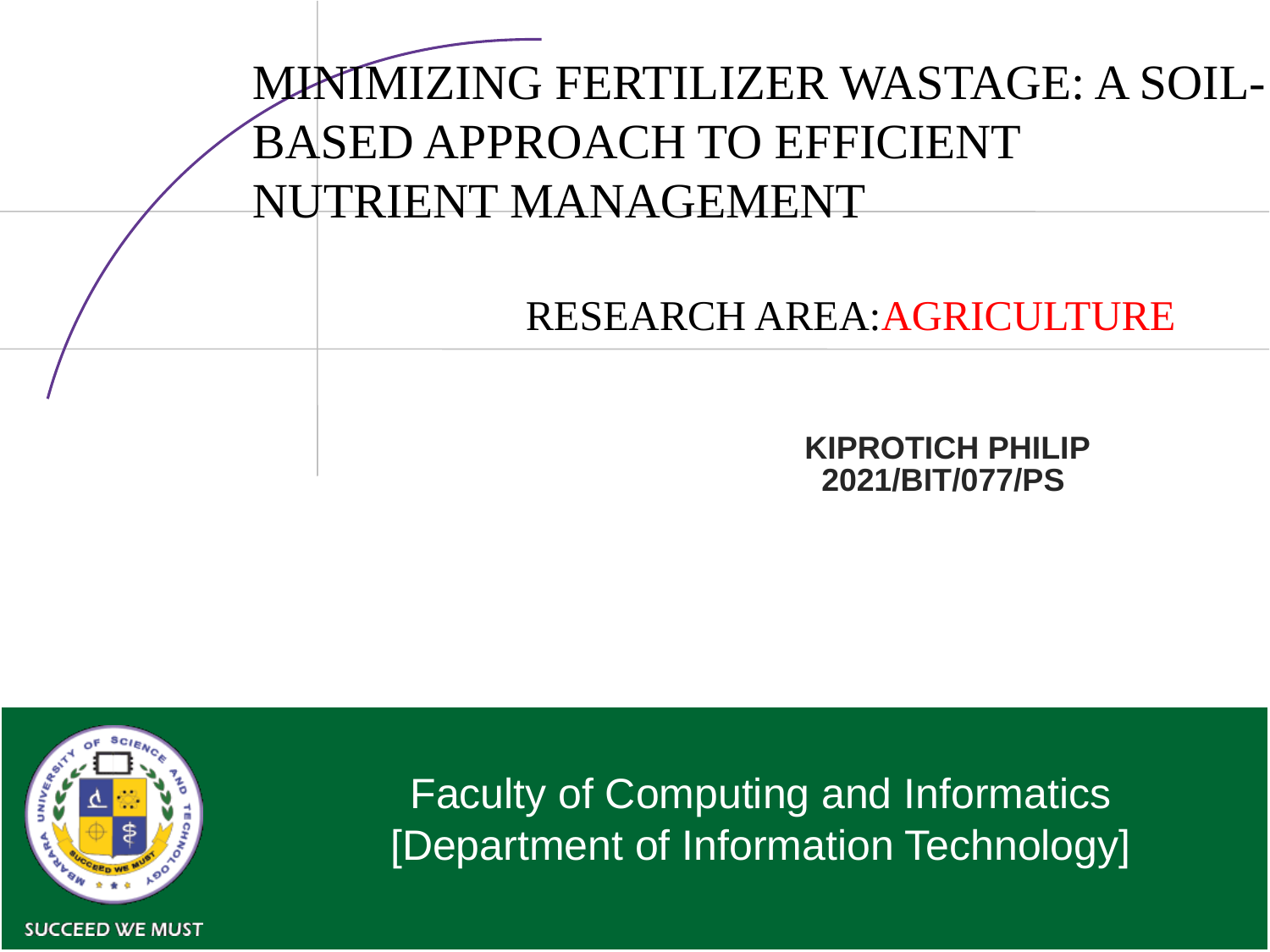

MINIMIZING FERTILIZER WASTAGE: A SOIL-BASED APPROACH TO EFFICIENT NUTRIENT MANAGEMENT
RESEARCH AREA:AGRICULTURE
				KIPROTICH PHILIP
				2021/BIT/077/PS

Faculty of Computing and Informatics
[Department of Information Technology]